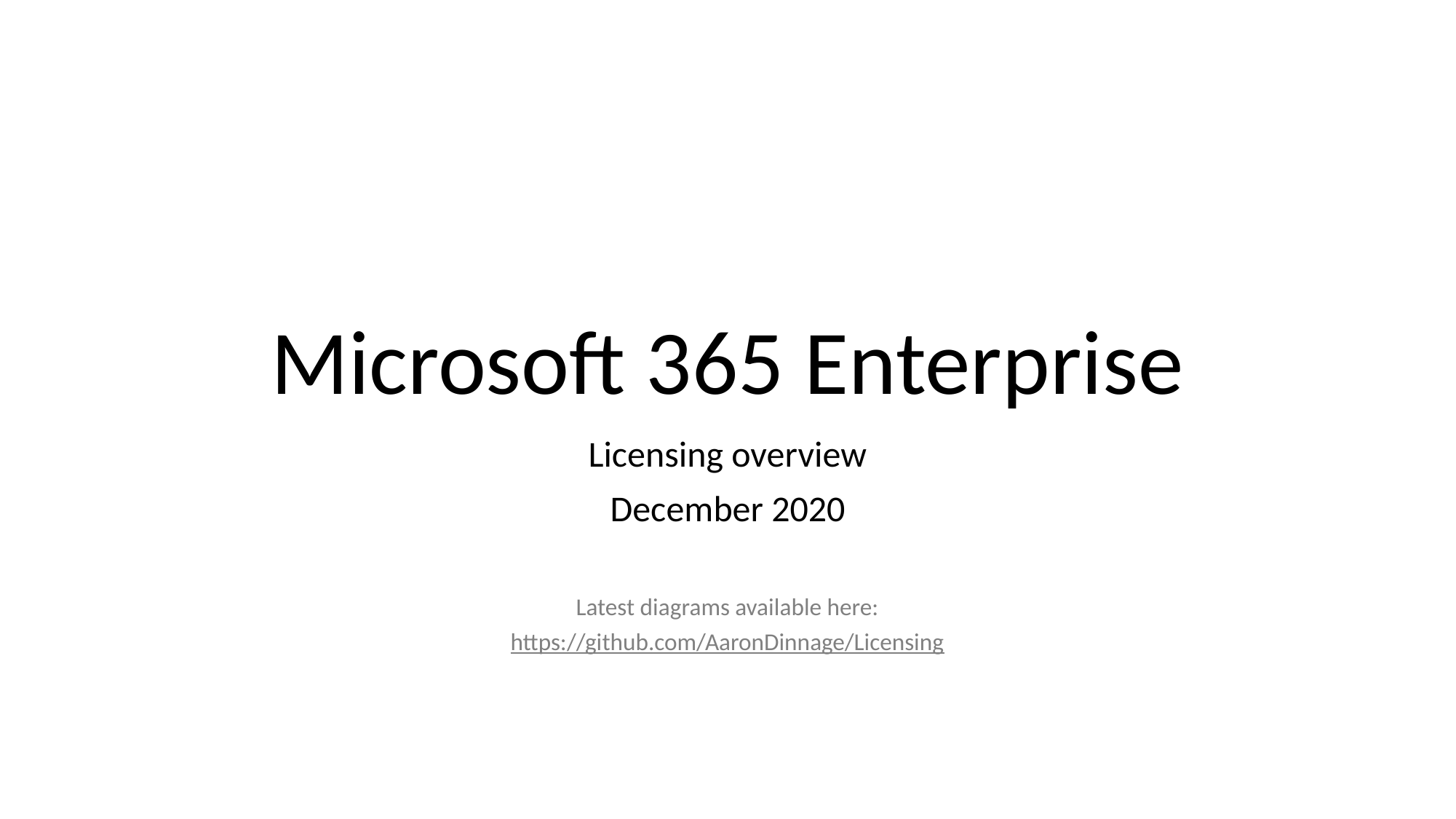

# Microsoft 365 Enterprise
Licensing overview
December 2020
Latest diagrams available here:
https://github.com/AaronDinnage/Licensing